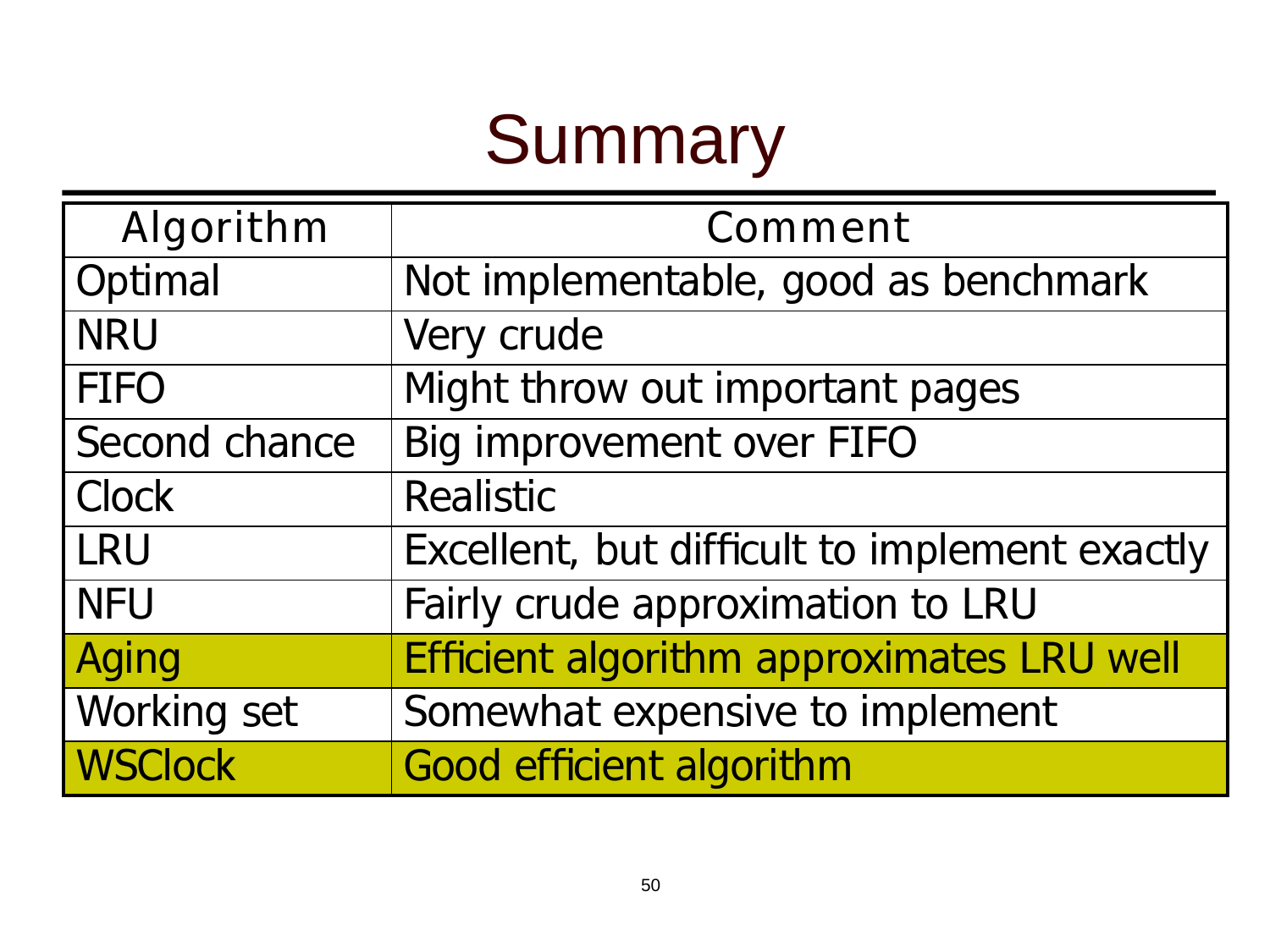

# Summary
| Algorithm | Comment |
| --- | --- |
| Optimal | Not implementable, good as benchmark |
| NRU | Very crude |
| FIFO | Might throw out important pages |
| Second chance | Big improvement over FIFO |
| Clock | Realistic |
| LRU | Excellent, but difficult to implement exactly |
| NFU | Fairly crude approximation to LRU |
| Aging | Efficient algorithm approximates LRU well |
| Working set | Somewhat expensive to implement |
| WSClock | Good efficient algorithm |
50